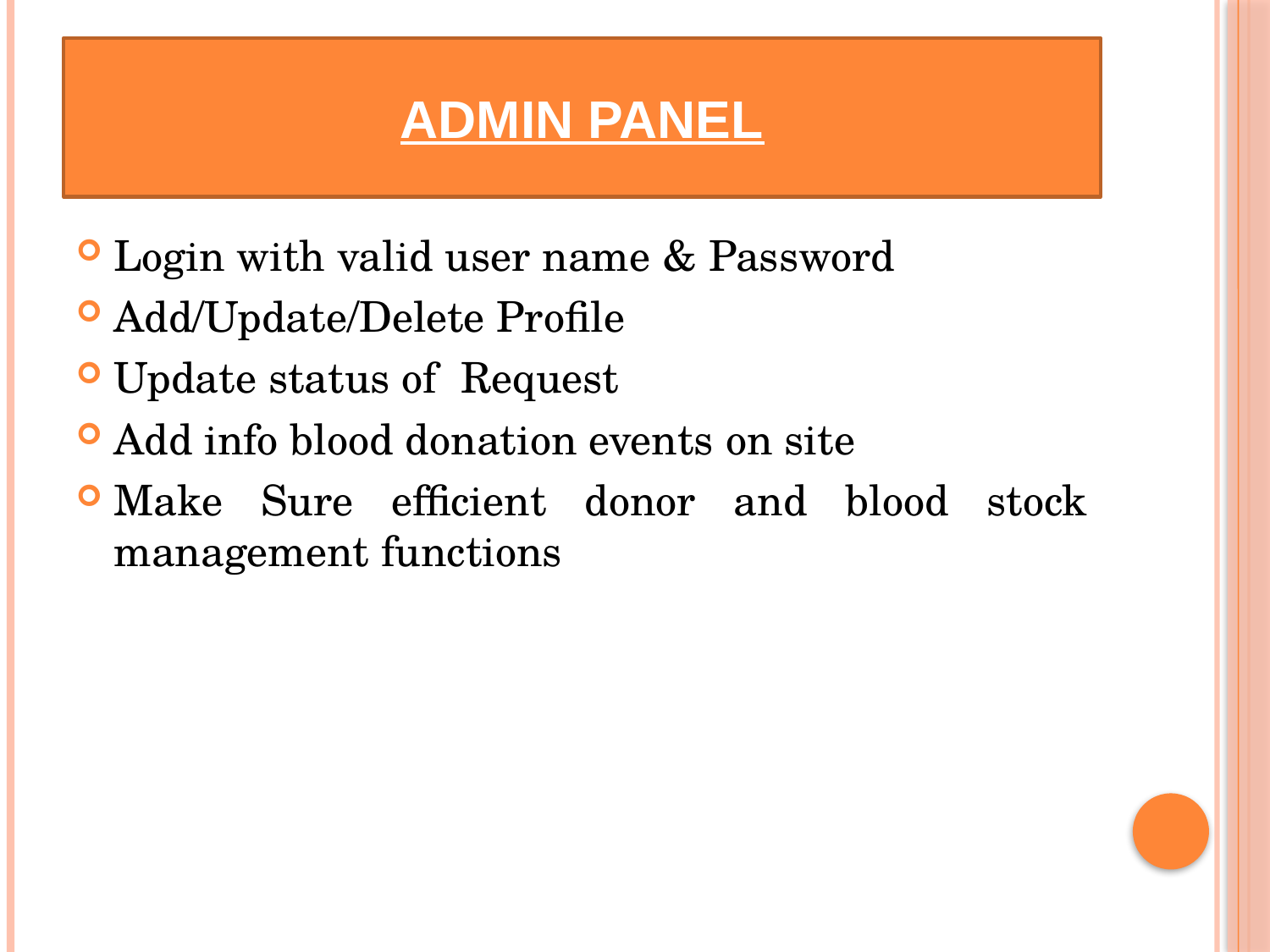

# Admin Panel
Login with valid user name & Password
Add/Update/Delete Profile
Update status of  Request
Add info blood donation events on site
Make Sure efficient donor and blood stock management functions